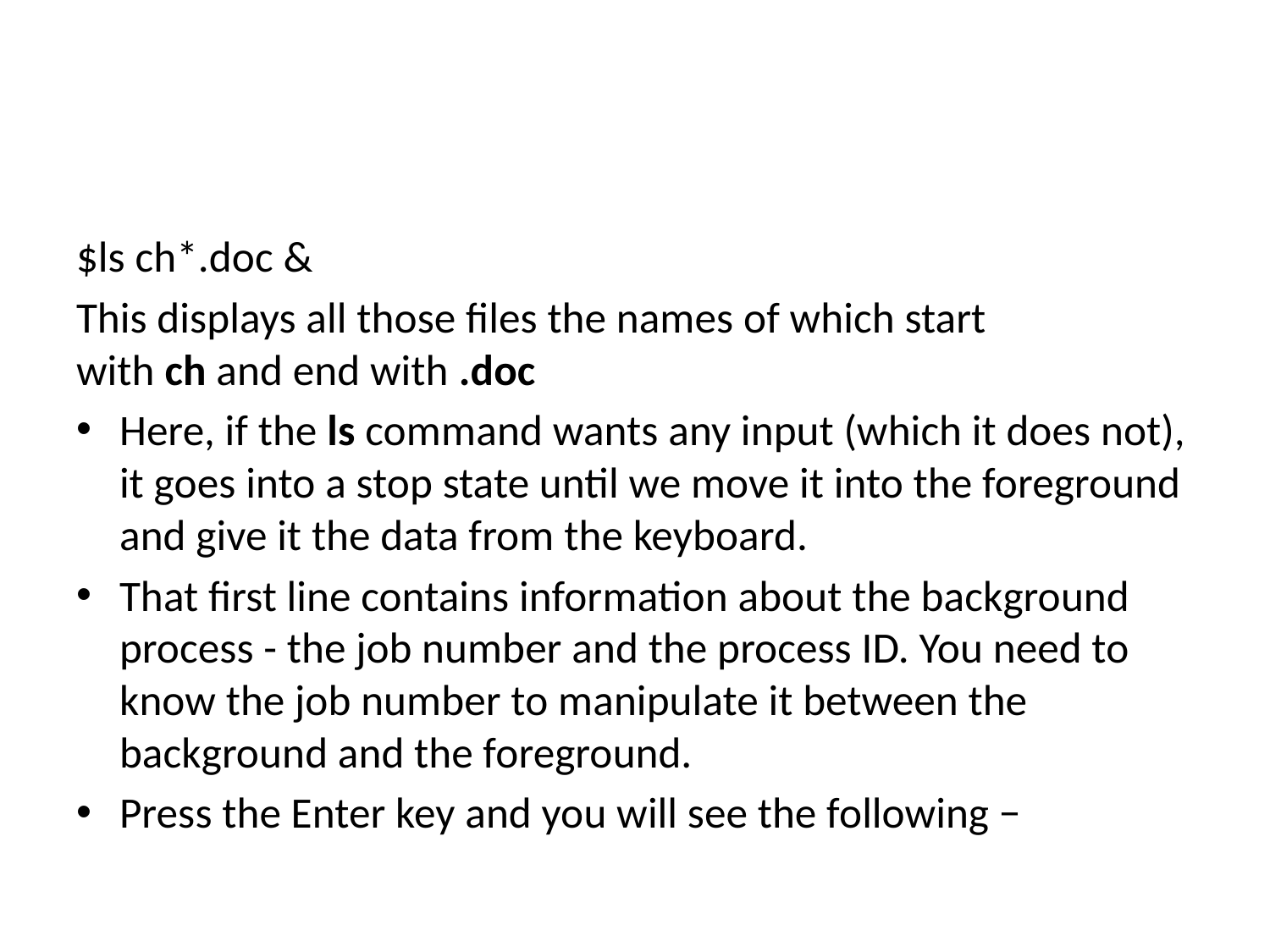

#
$ls ch*.doc &
This displays all those files the names of which start with ch and end with .doc
Here, if the ls command wants any input (which it does not), it goes into a stop state until we move it into the foreground and give it the data from the keyboard.
That first line contains information about the background process - the job number and the process ID. You need to know the job number to manipulate it between the background and the foreground.
Press the Enter key and you will see the following −